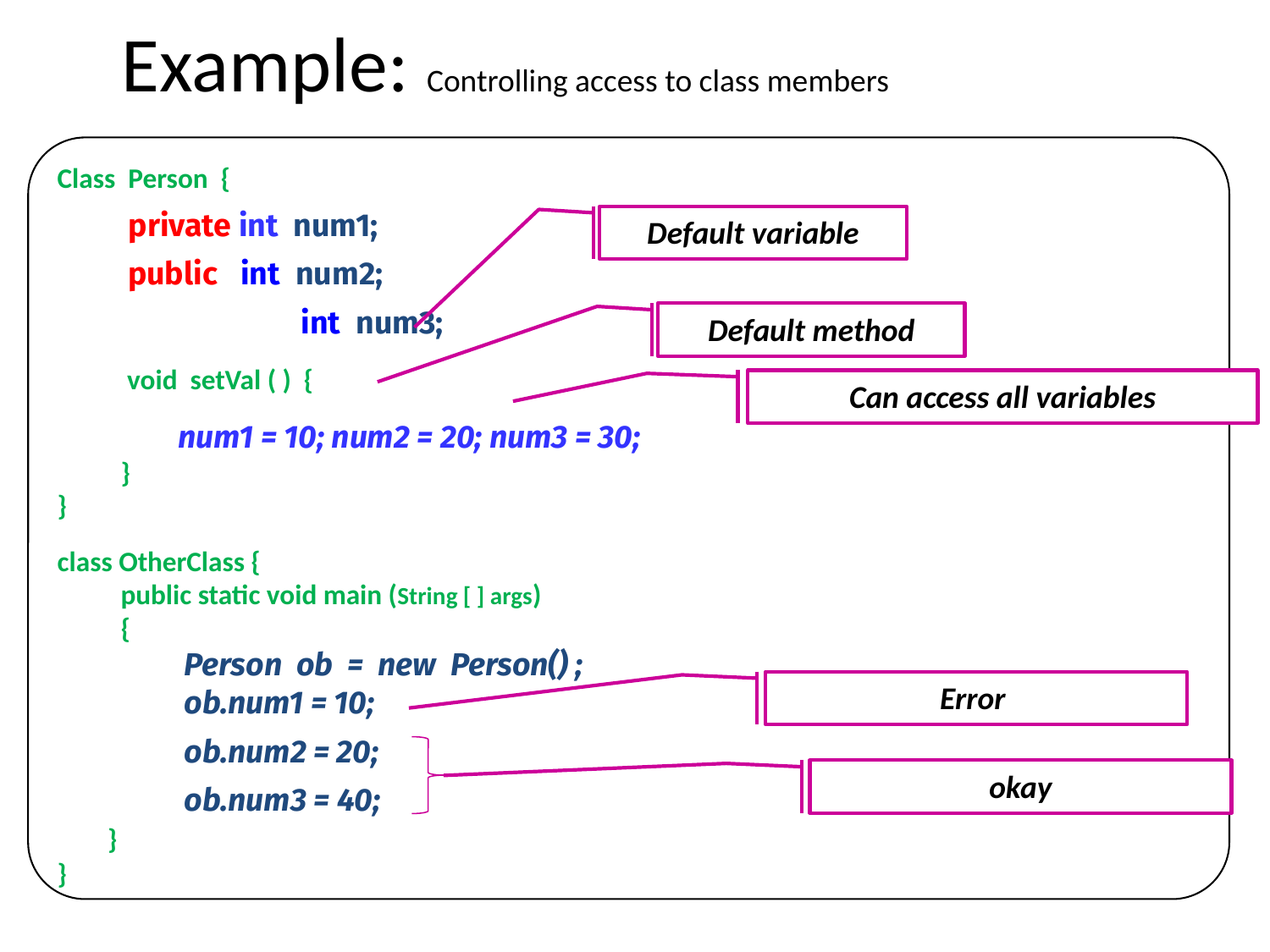

# Example: Controlling access to class members

Class  Person  {
 private int  num1;
 public   int  num2;
	       int  num3;
 void  setVal ( )  {
        num1 = 10; num2 = 20; num3 = 30;
}
}
class OtherClass {
public static void main (String [ ] args)
{
Person  ob  =  new  Person() ;
ob.num1 = 10;
ob.num2 = 20;
ob.num3 = 40;
       }
}
Default variable
Default method
Can access all variables
Error

okay